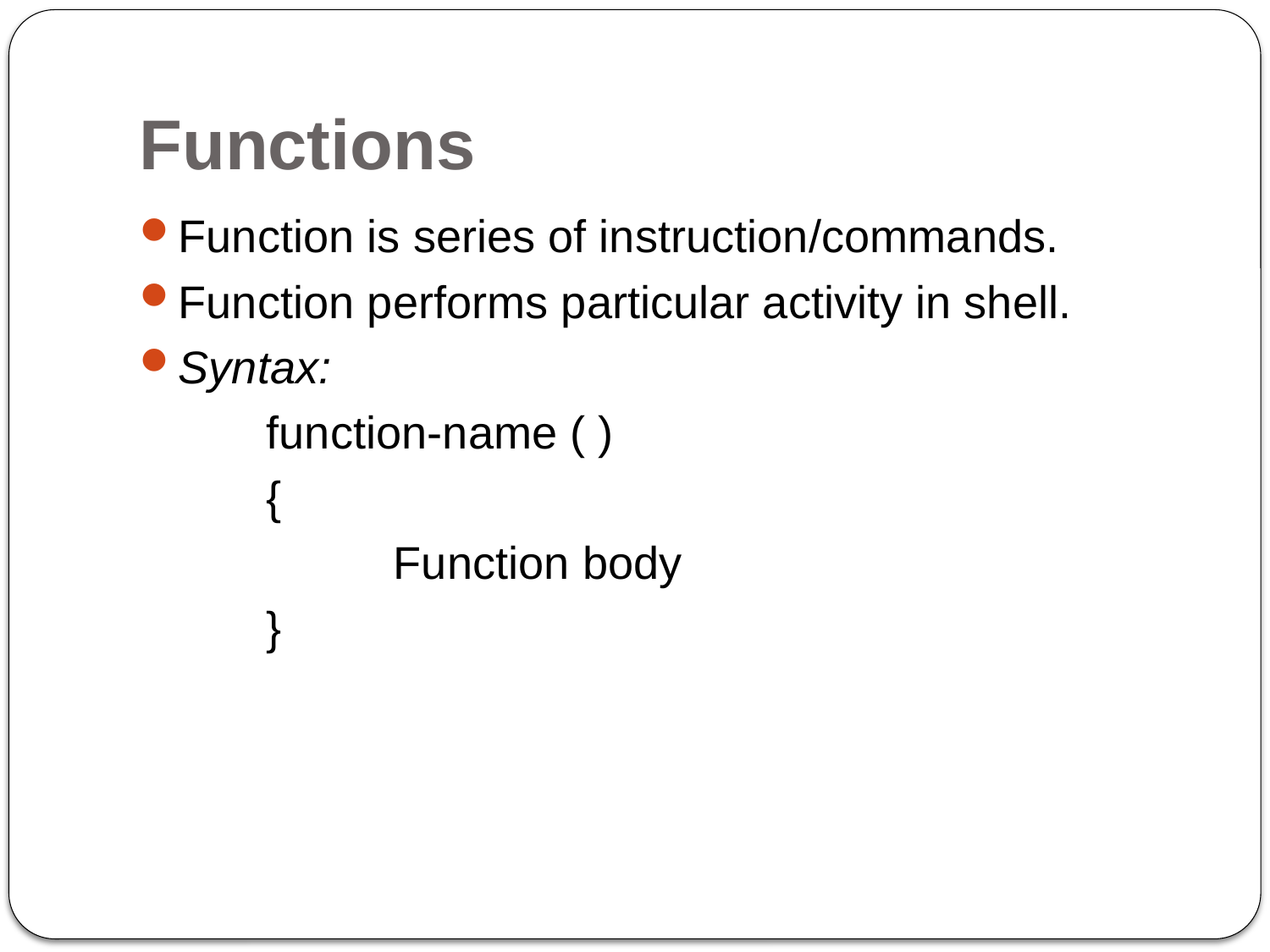

# Functions
Function is series of instruction/commands.
Function performs particular activity in shell.
Syntax:
	function-name ( )
	{
		Function body
	}